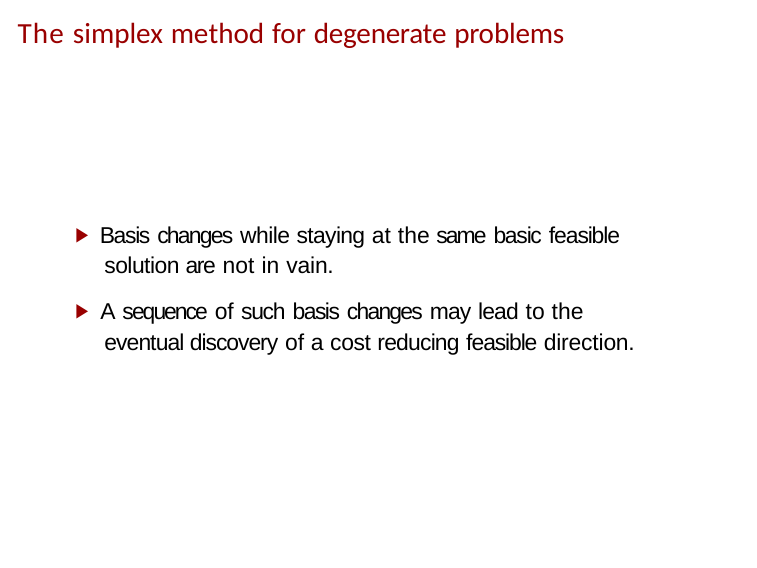

# The simplex method for degenerate problems
▶ Basis changes while staying at the same basic feasible solution are not in vain.
▶ A sequence of such basis changes may lead to the eventual discovery of a cost reducing feasible direction.